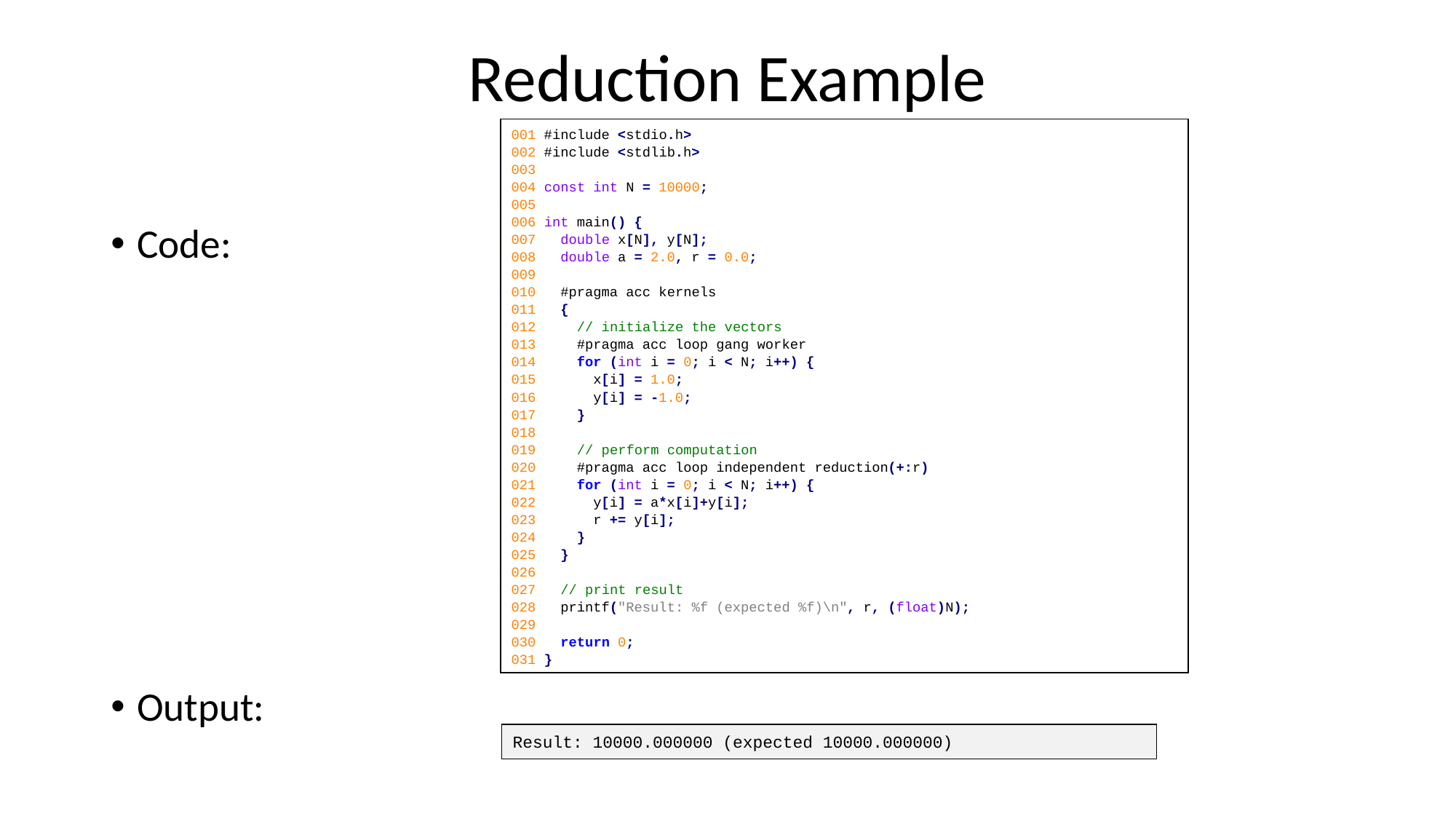

# Reduction Example
001 #include <stdio.h>
002 #include <stdlib.h>
003
004 const int N = 10000;
005
006 int main() {
007   double x[N], y[N];
008   double a = 2.0, r = 0.0;
009
010   #pragma acc kernels
011   {
012     // initialize the vectors
013     #pragma acc loop gang worker
014     for (int i = 0; i < N; i++) {
015       x[i] = 1.0;
016       y[i] = -1.0;
017     }
018
019     // perform computation
020     #pragma acc loop independent reduction(+:r)
021     for (int i = 0; i < N; i++) {
022       y[i] = a*x[i]+y[i];
023       r += y[i];
024     }
025   }
026
027   // print result
028   printf("Result: %f (expected %f)\n", r, (float)N);
029
030   return 0;
031 }
Code:

Output:
Result: 10000.000000 (expected 10000.000000)